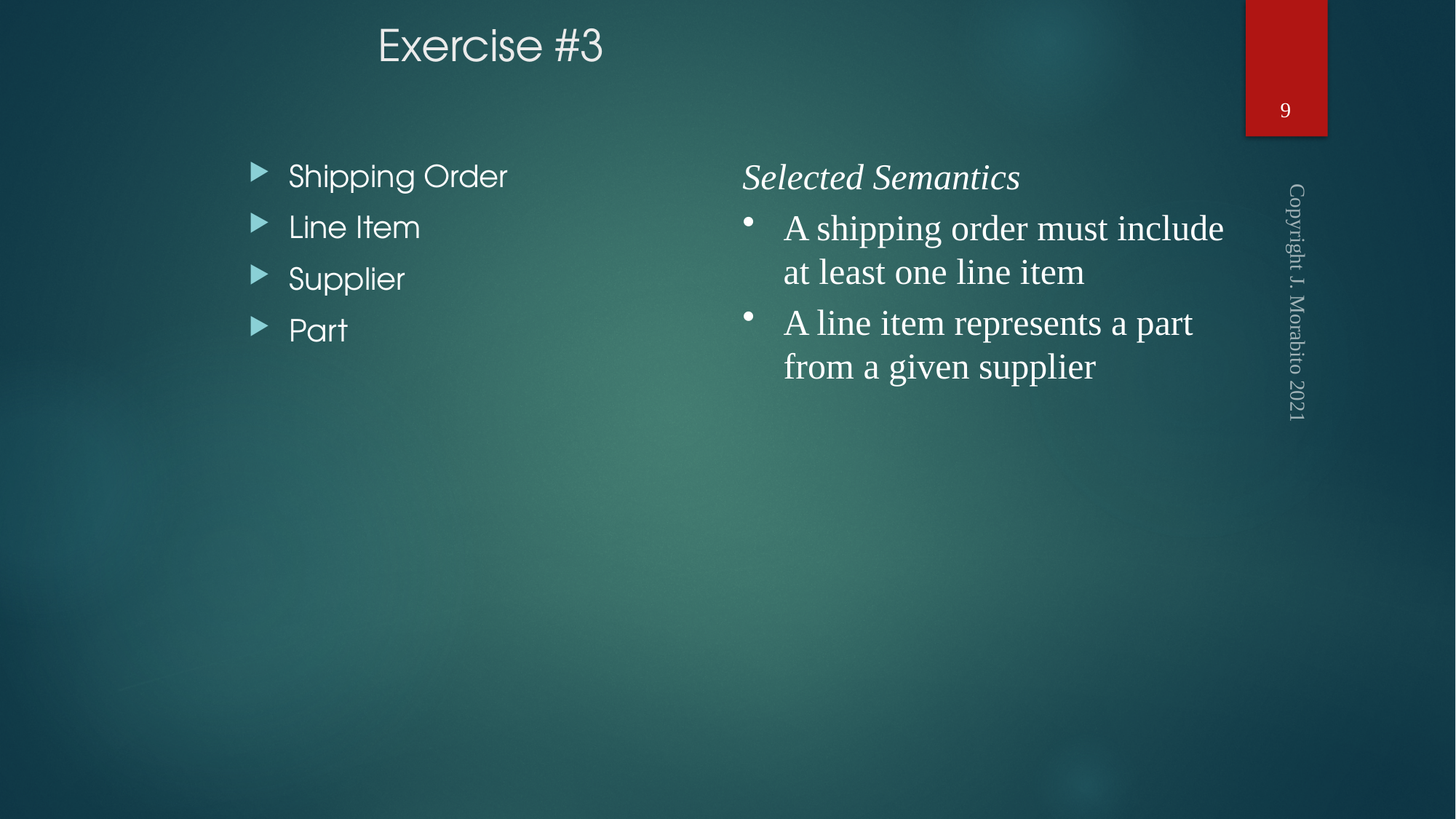

# Exercise #3
9
Selected Semantics
A shipping order must include at least one line item
A line item represents a part from a given supplier
Shipping Order
Line Item
Supplier
Part
Copyright J. Morabito 2021